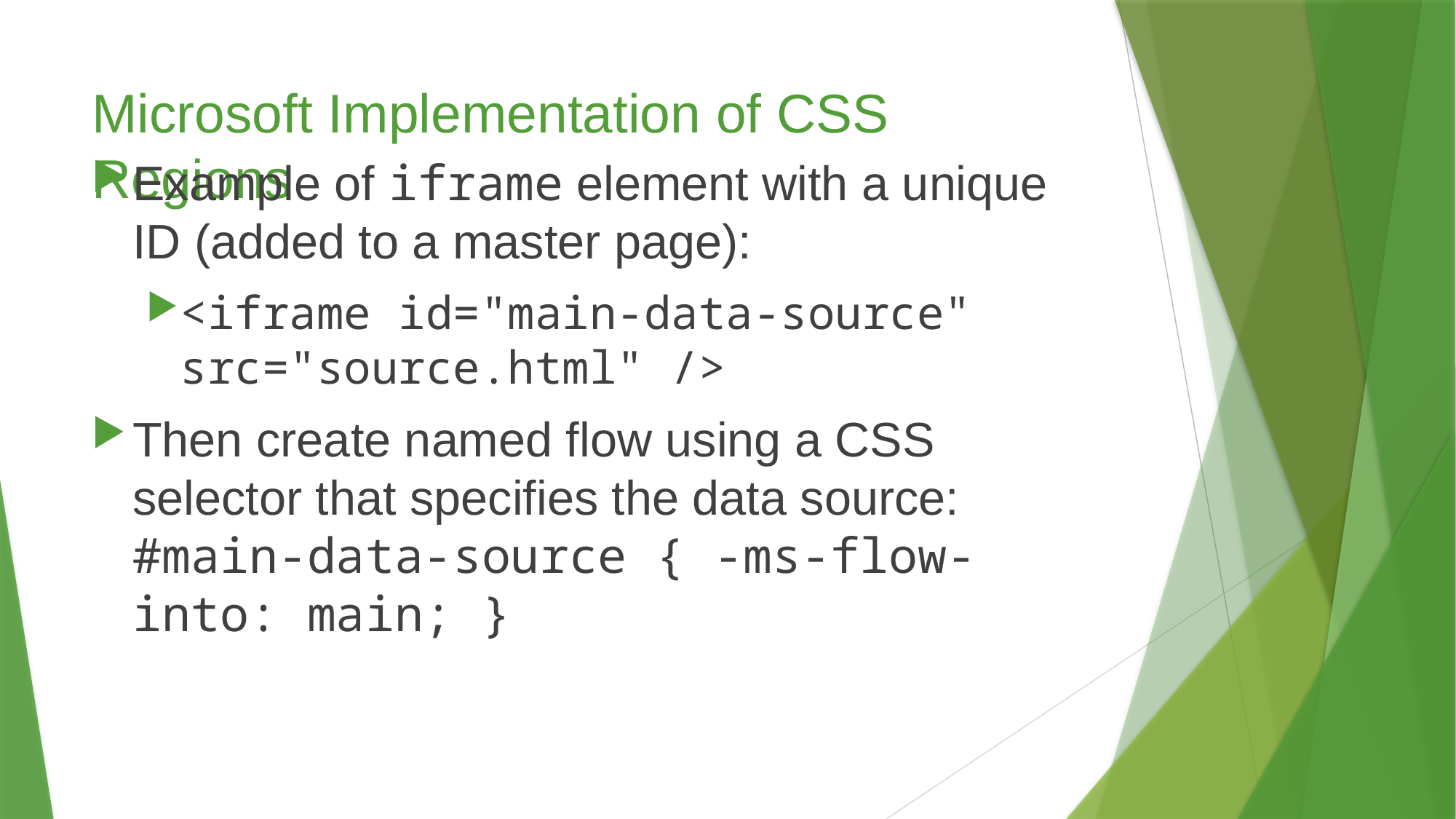

# Microsoft Implementation of CSS Regions
Example of iframe element with a unique ID (added to a master page):
<iframe id="main-data-source" src="source.html" />
Then create named flow using a CSS selector that specifies the data source:
#main-data-source { -ms-flow-into: main; }